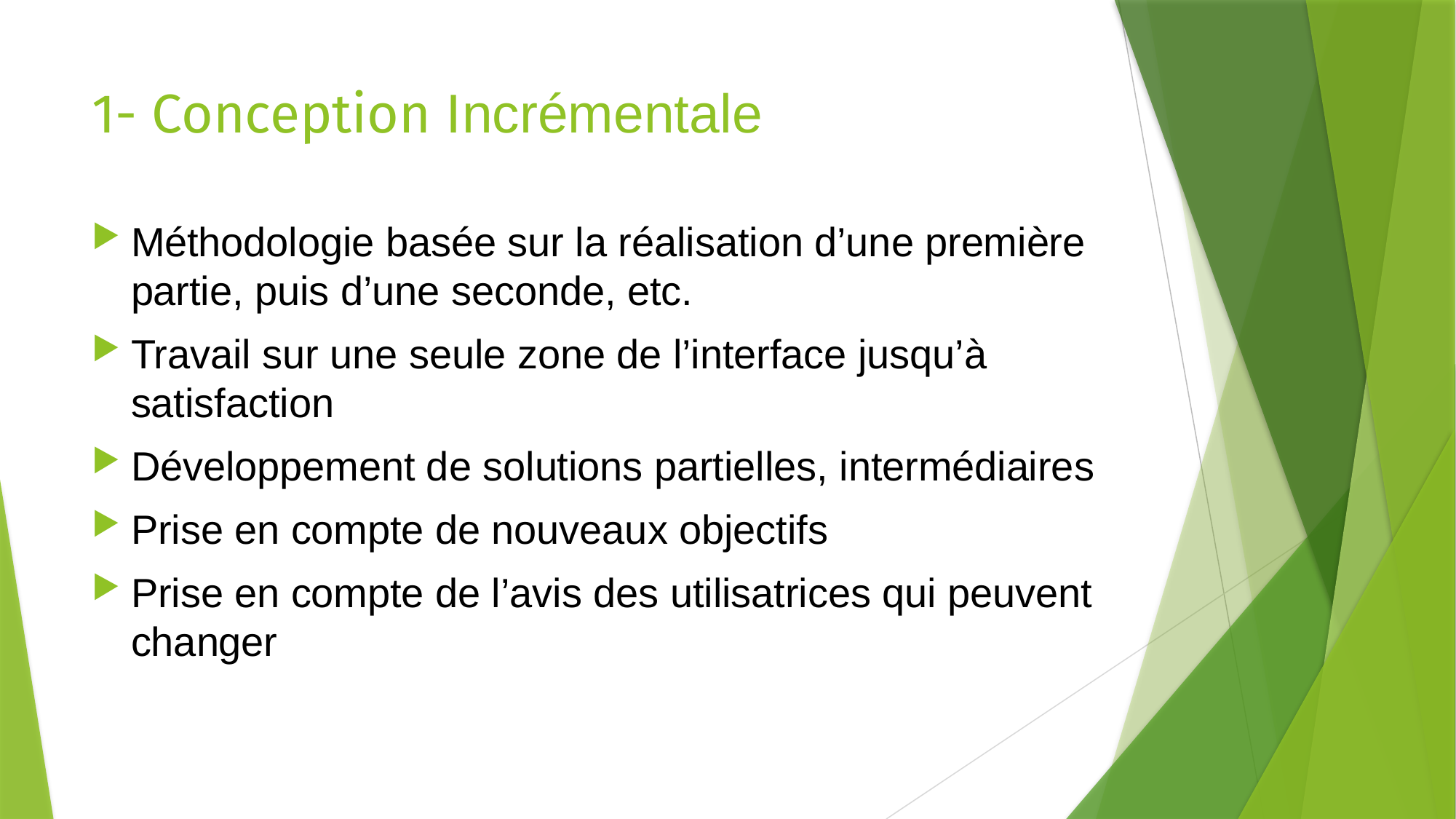

# 1- Conception Incrémentale
Méthodologie basée sur la réalisation d’une première partie, puis d’une seconde, etc.
Travail sur une seule zone de l’interface jusqu’à satisfaction
Développement de solutions partielles, intermédiaires
Prise en compte de nouveaux objectifs
Prise en compte de l’avis des utilisatrices qui peuvent changer